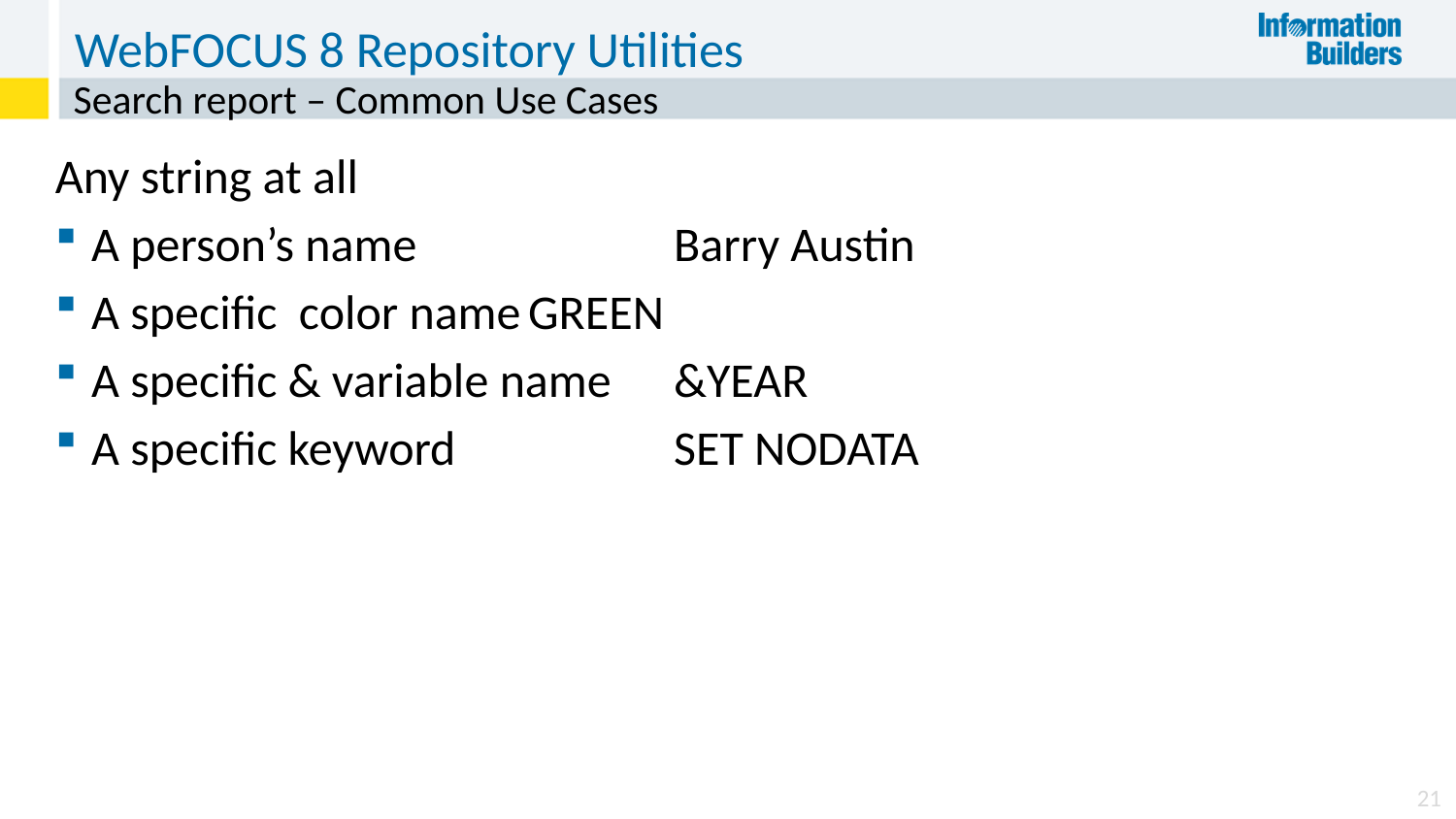

# WebFOCUS 8 Repository Utilities
Search report – Common Use Cases
Any string at all
A person’s name 		Barry Austin
A specific  color name	GREEN
A specific & variable name	&YEAR
A specific keyword		SET NODATA

21